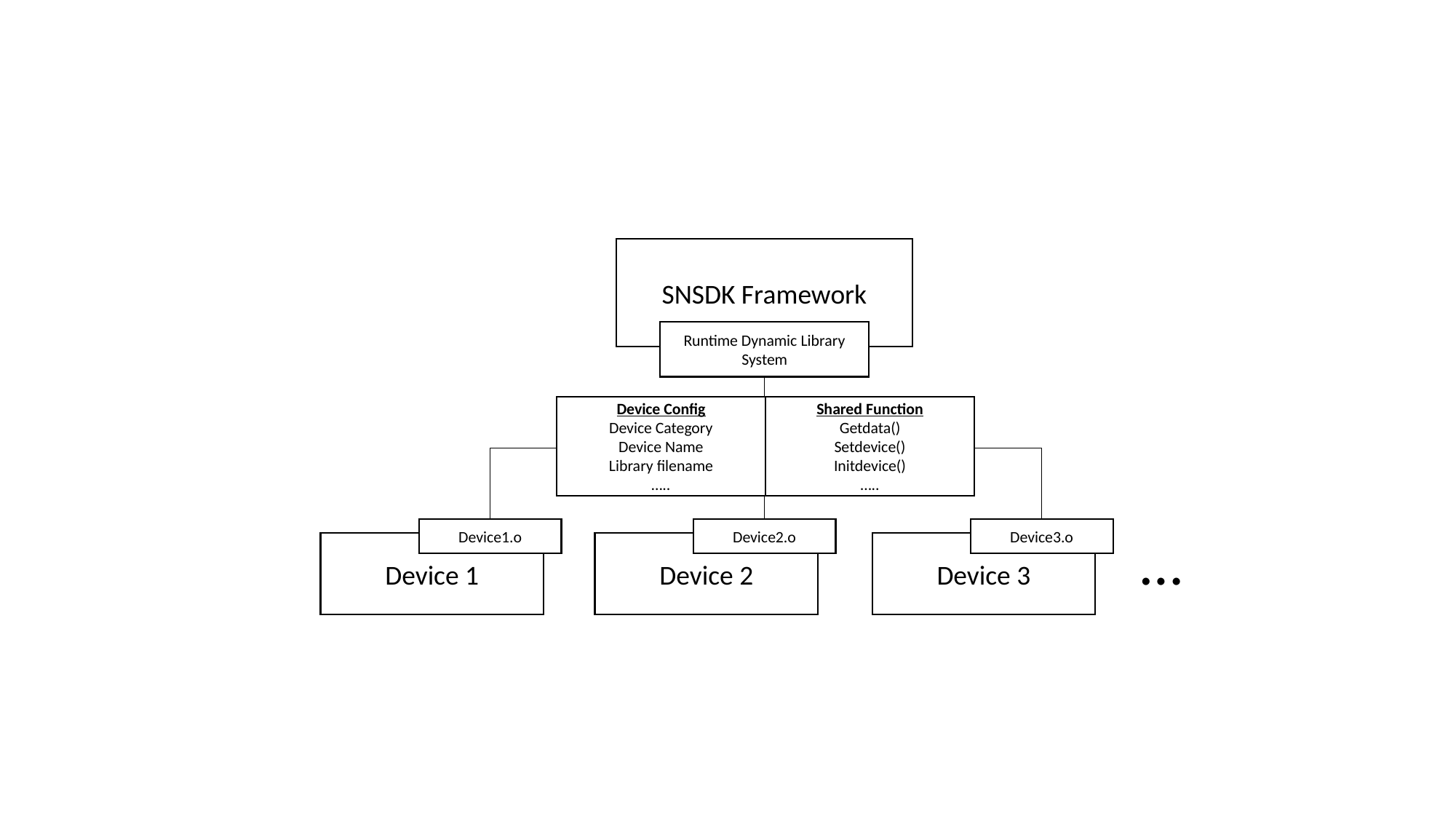

SNSDK Framework
Runtime Dynamic Library System
Device Config
Device Category
Device Name
Library filename
…..
Shared Function
Getdata()
Setdevice()
Initdevice()
…..
Device1.o
Device2.o
Device3.o
…
Device 1
Device 2
Device 3